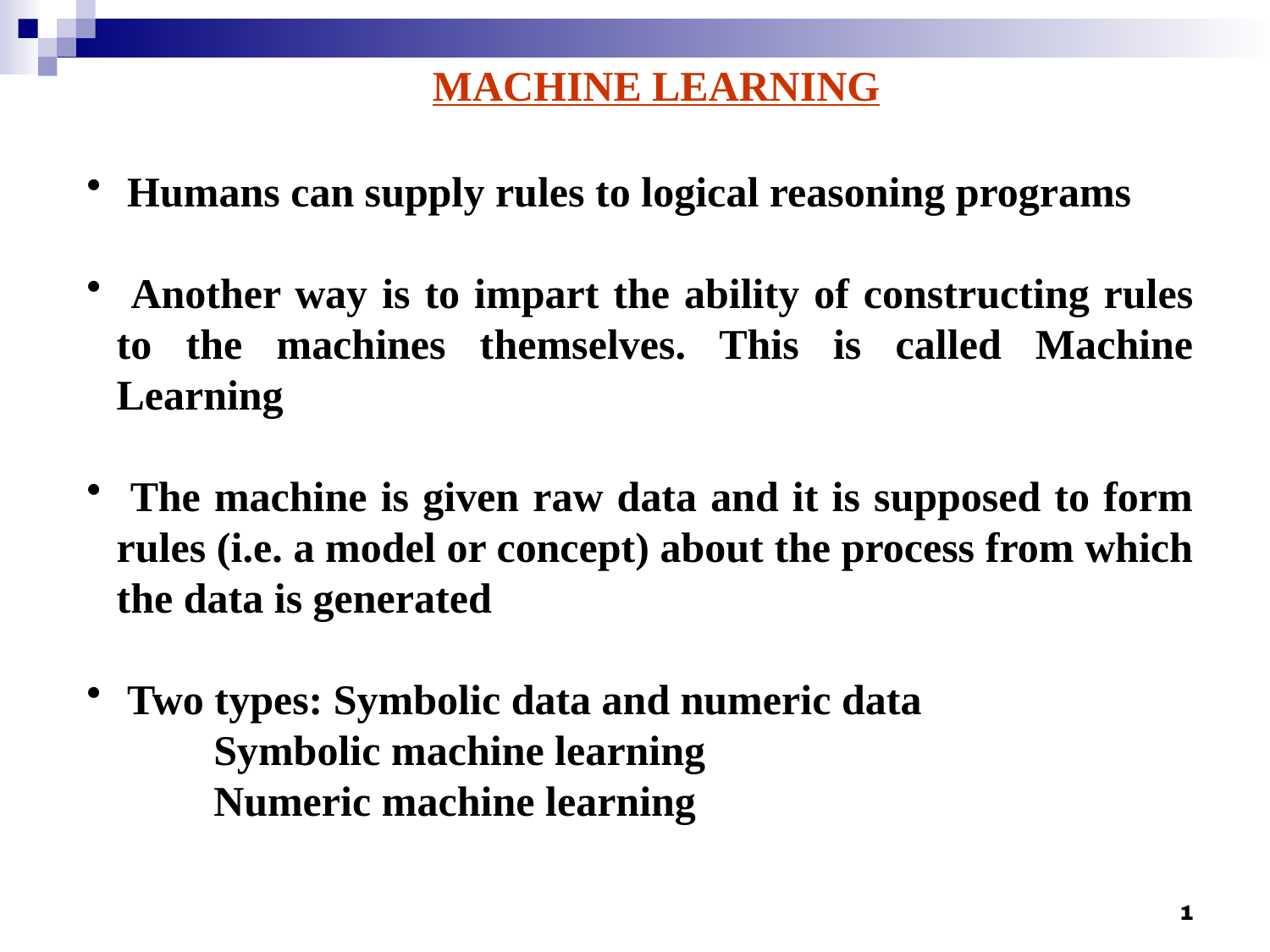

MACHINE LEARNING
 Humans can supply rules to logical reasoning programs

 Another way is to impart the ability of constructing rules to the machines themselves. This is called Machine Learning

 The machine is given raw data and it is supposed to form rules (i.e. a model or concept) about the process from which the data is generated

 Two types: Symbolic data and numeric data
	Symbolic machine learning
	Numeric machine learning
1